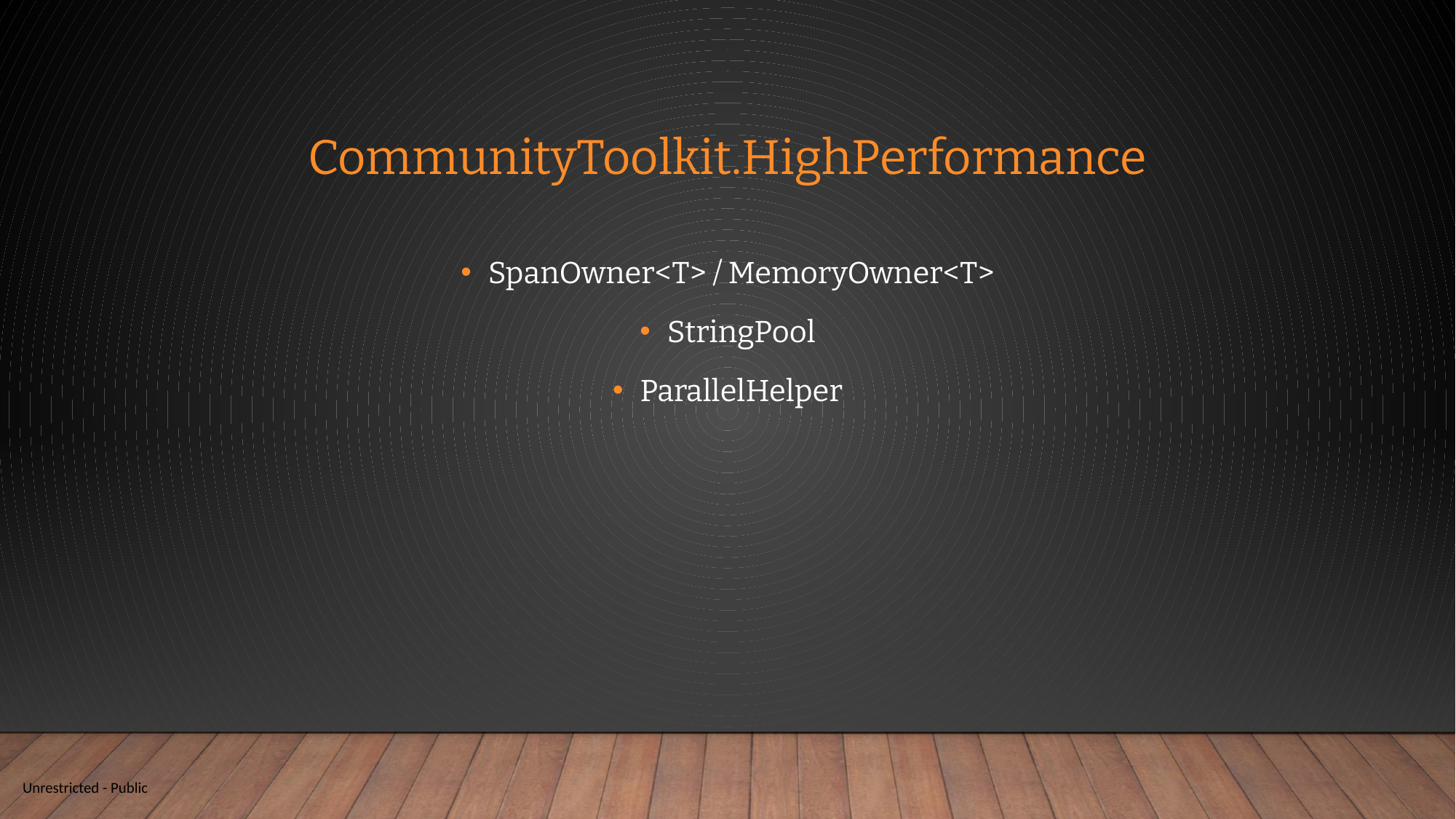

# CommunityToolkit.HighPerformance
SpanOwner<T> / MemoryOwner<T>
StringPool
ParallelHelper